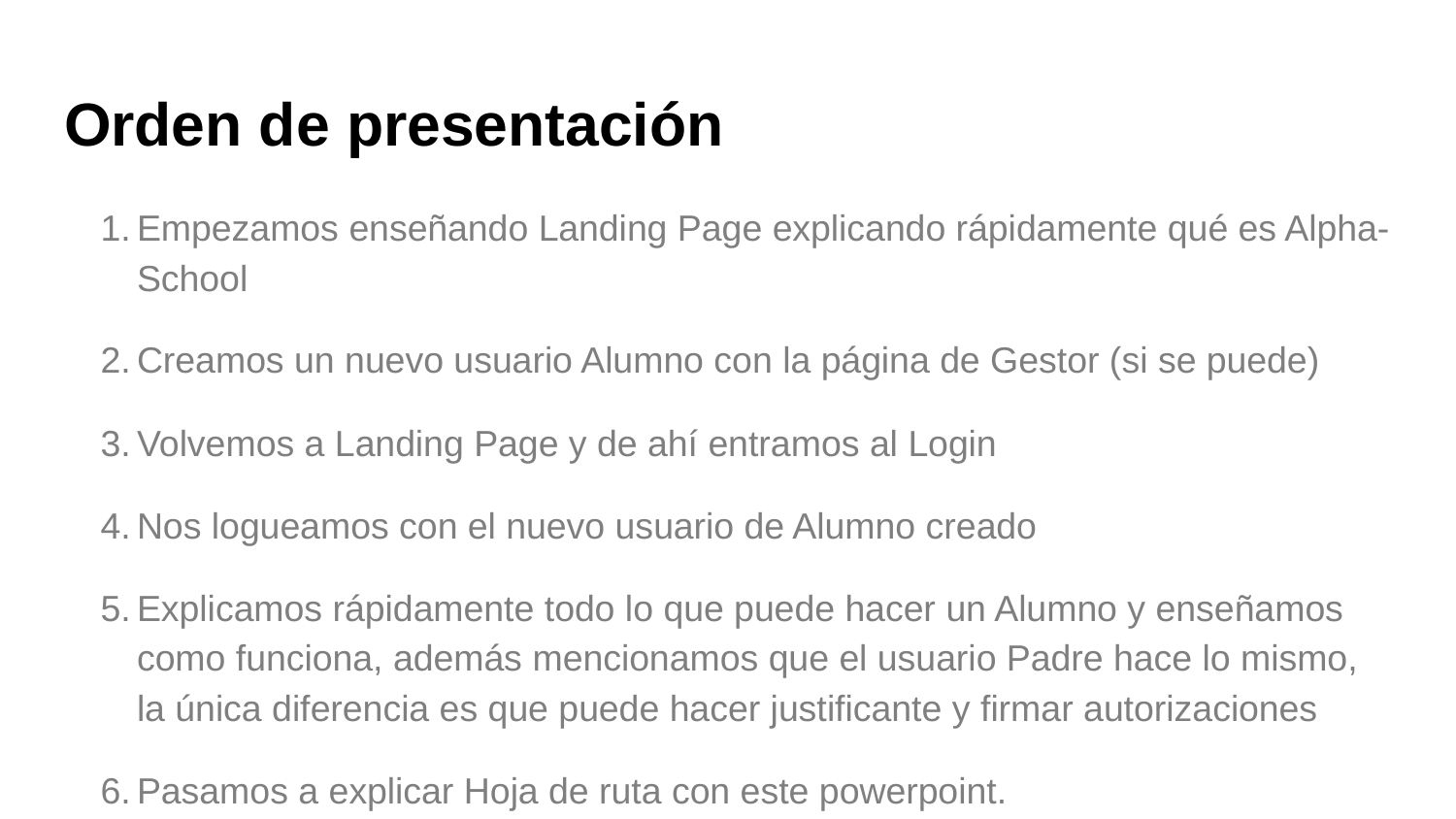

# Orden de presentación
Empezamos enseñando Landing Page explicando rápidamente qué es Alpha-School
Creamos un nuevo usuario Alumno con la página de Gestor (si se puede)
Volvemos a Landing Page y de ahí entramos al Login
Nos logueamos con el nuevo usuario de Alumno creado
Explicamos rápidamente todo lo que puede hacer un Alumno y enseñamos como funciona, además mencionamos que el usuario Padre hace lo mismo, la única diferencia es que puede hacer justificante y firmar autorizaciones
Pasamos a explicar Hoja de ruta con este powerpoint.